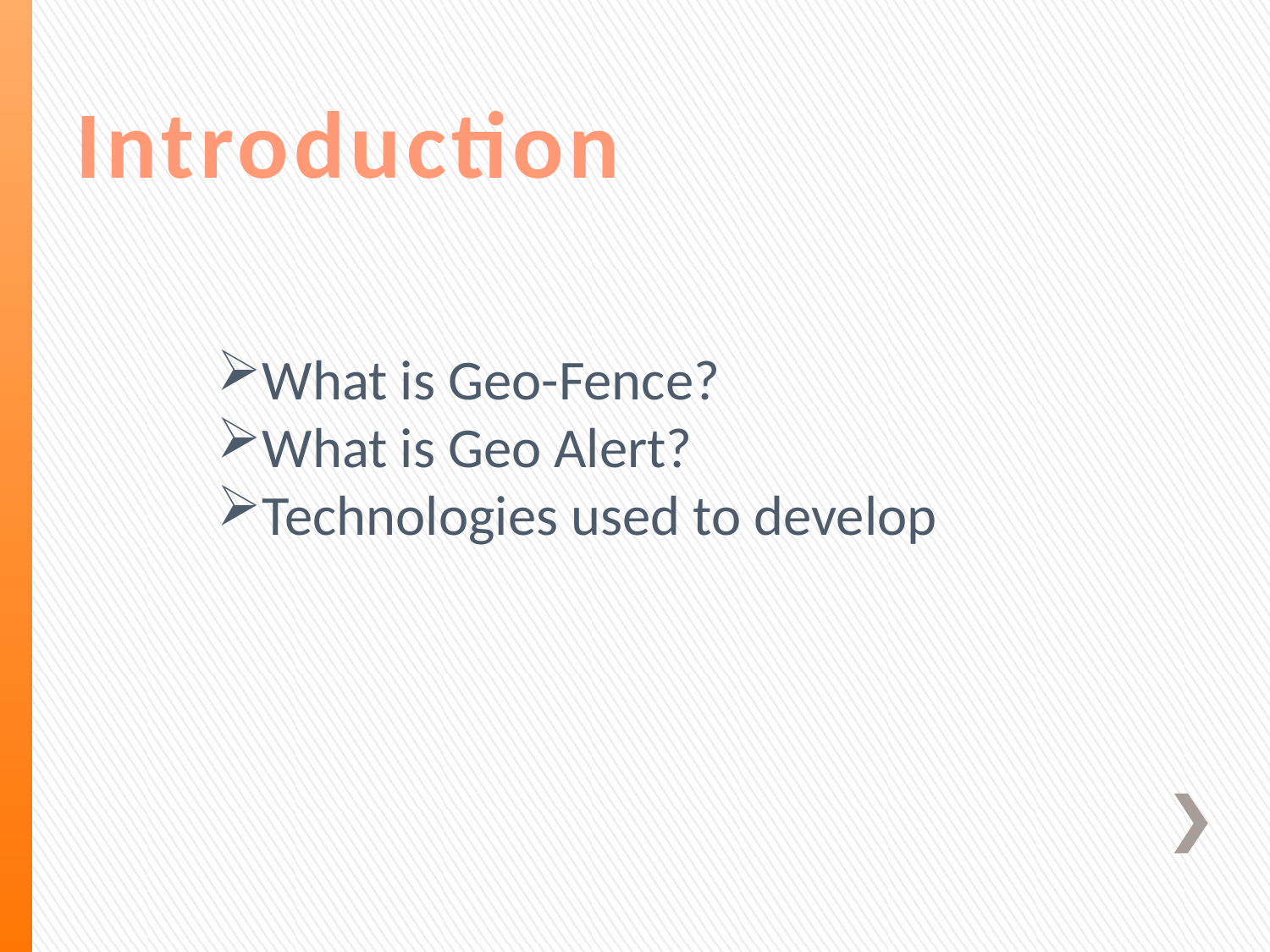

Introduction

What is Geo-Fence?
What is Geo Alert?
Technologies used to develop